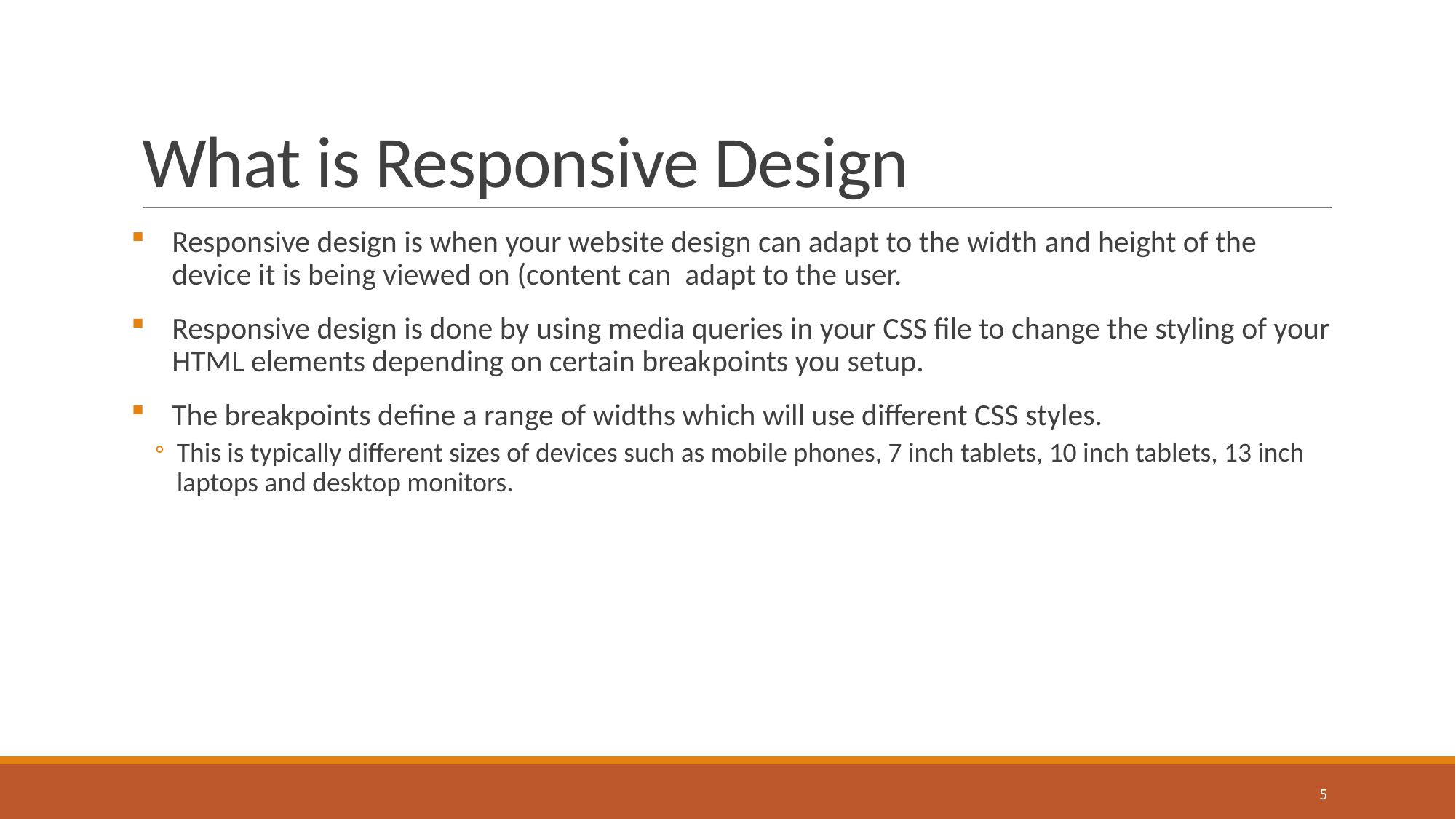

# What is Responsive Design
Responsive design is when your website design can adapt to the width and height of the device it is being viewed on (content can  adapt to the user.
Responsive design is done by using media queries in your CSS file to change the styling of your HTML elements depending on certain breakpoints you setup.
The breakpoints define a range of widths which will use different CSS styles.
This is typically different sizes of devices such as mobile phones, 7 inch tablets, 10 inch tablets, 13 inch laptops and desktop monitors.

5